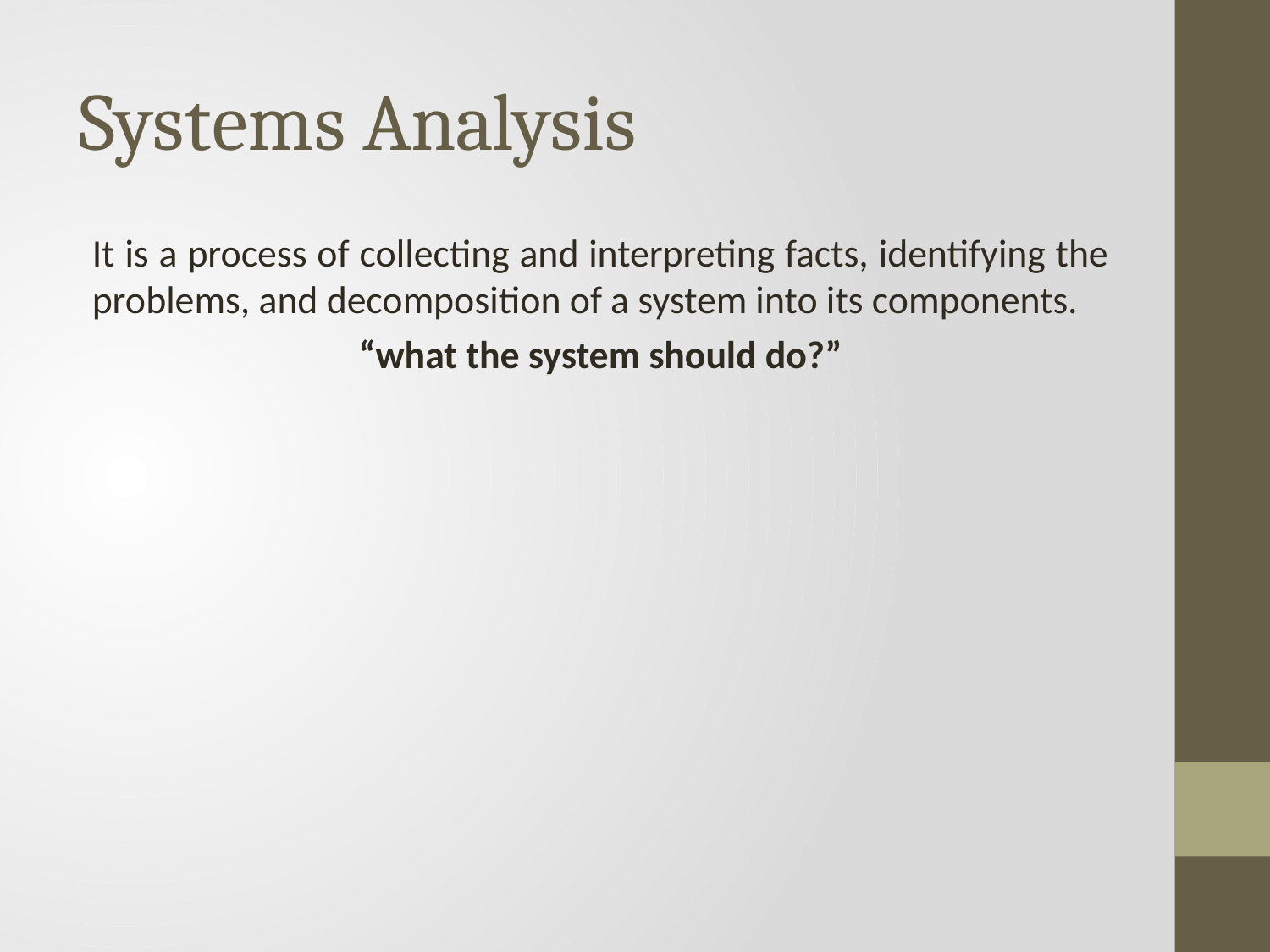

# Systems Analysis
It is a process of collecting and interpreting facts, identifying the problems, and decomposition of a system into its components.
“what the system should do?”